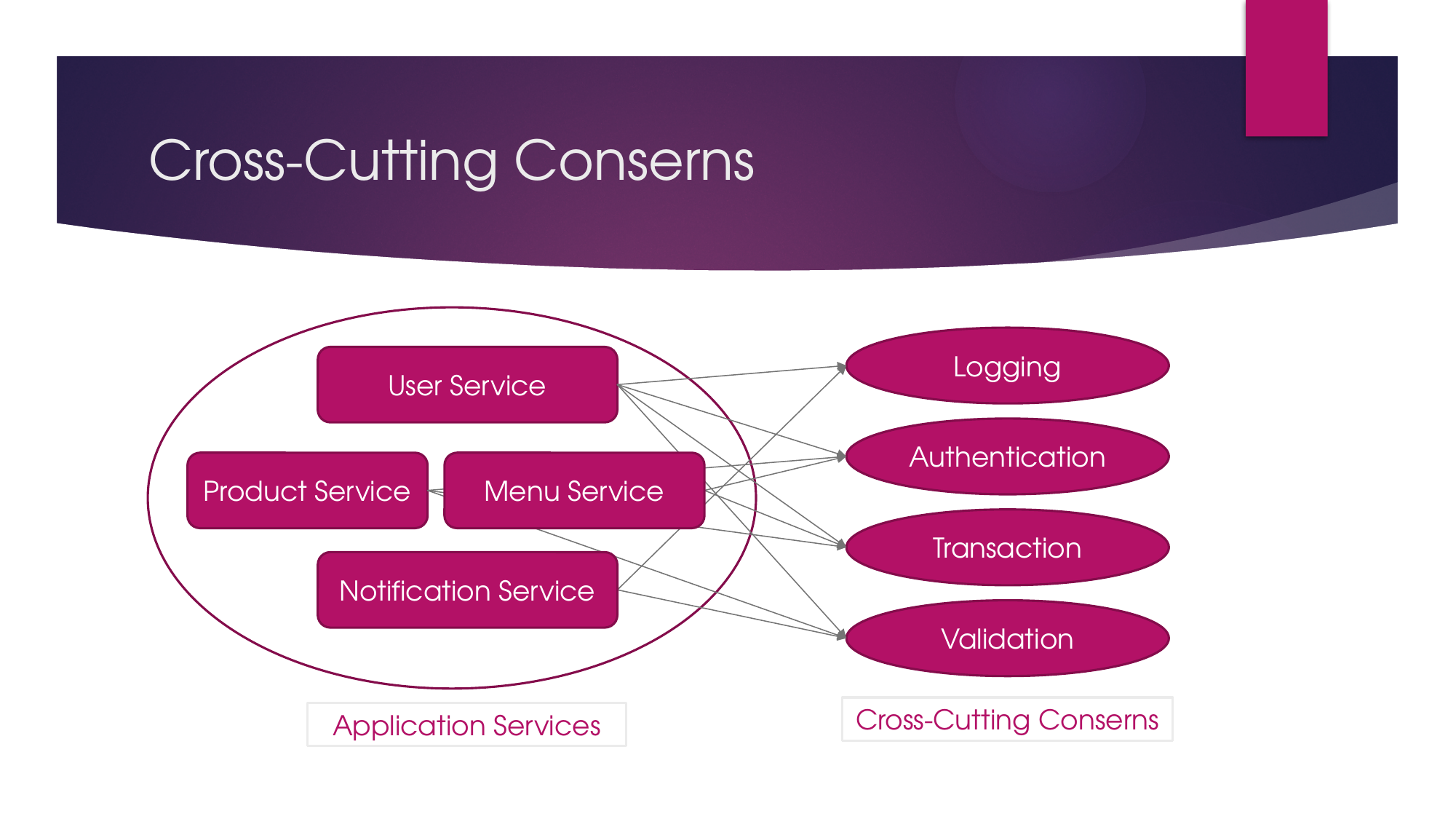

# Cross-Cutting Conserns

Logging
User Service
Authentication
Menu Service
Product Service
Transaction
Notification Service
Validation
Cross-Cutting Conserns
Application Services